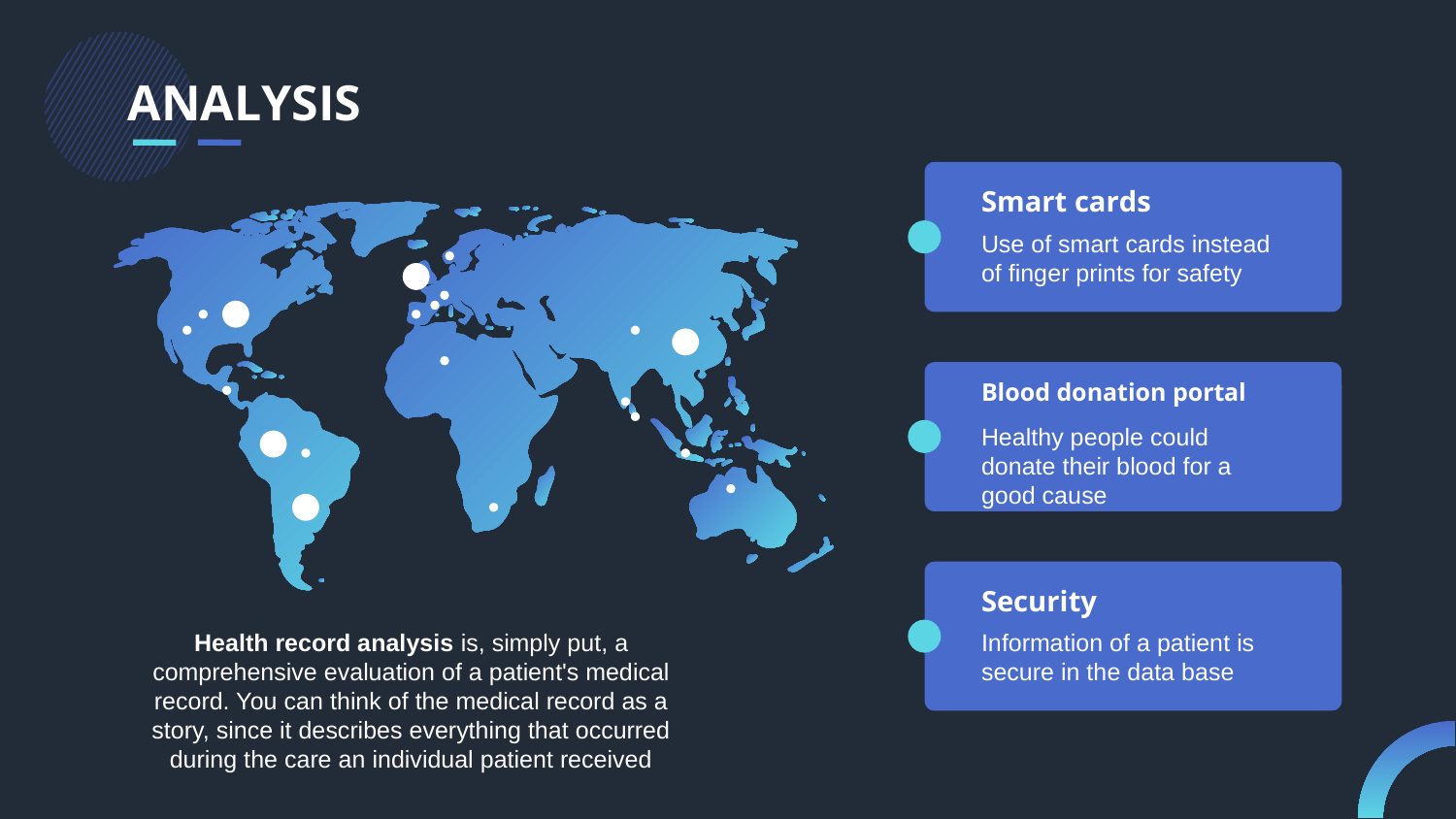

ANALYSIS

Smart cards

Use of smart cards instead of finger prints for safety

Blood donation portal
Healthy people could donate their blood for a good cause

Security
Information of a patient is secure in the data base
Health record analysis is, simply put, a comprehensive evaluation of a patient's medical record. You can think of the medical record as a story, since it describes everything that occurred during the care an individual patient received